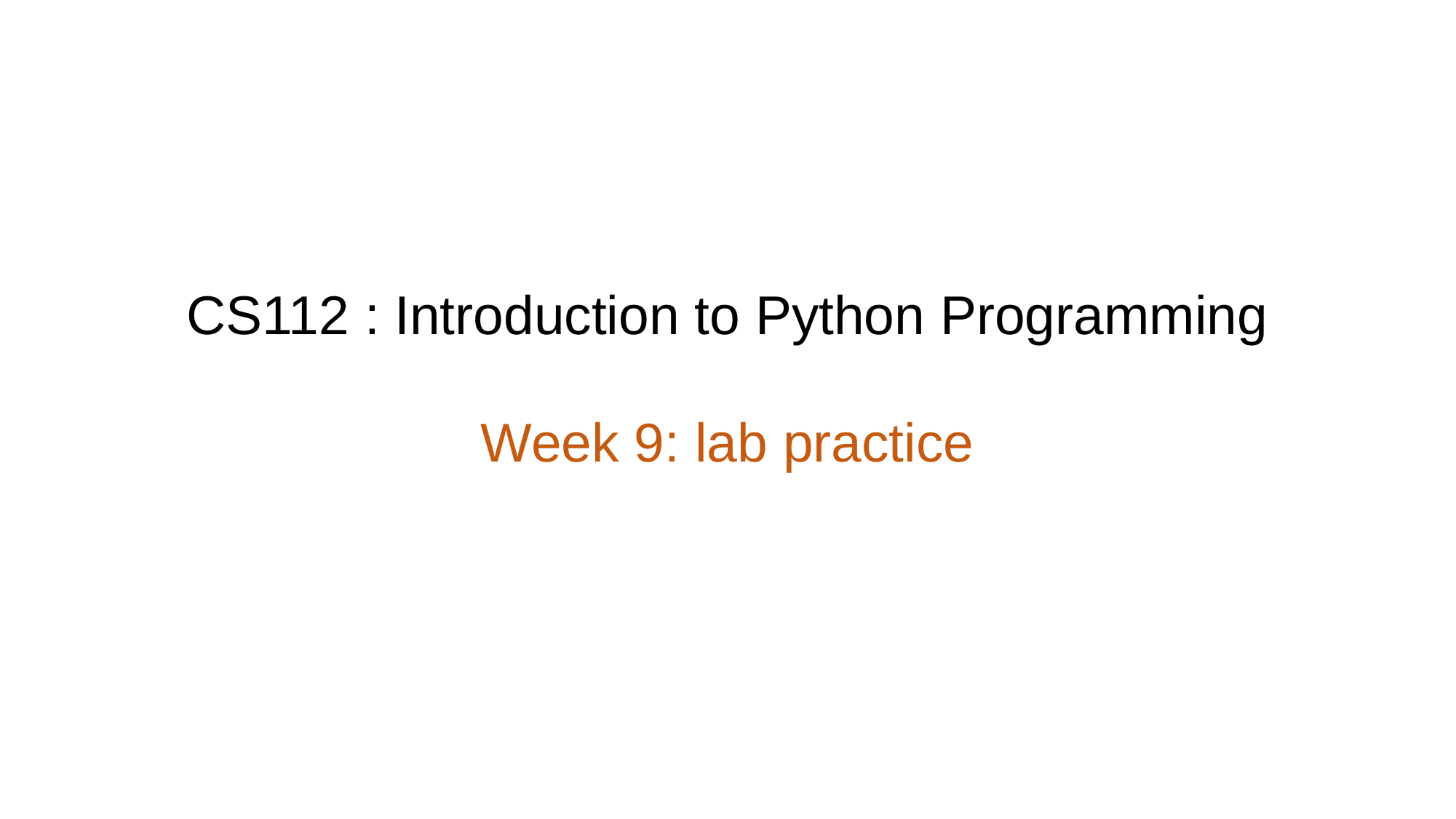

# CS112 : Introduction to Python Programming
Week 9: lab practice